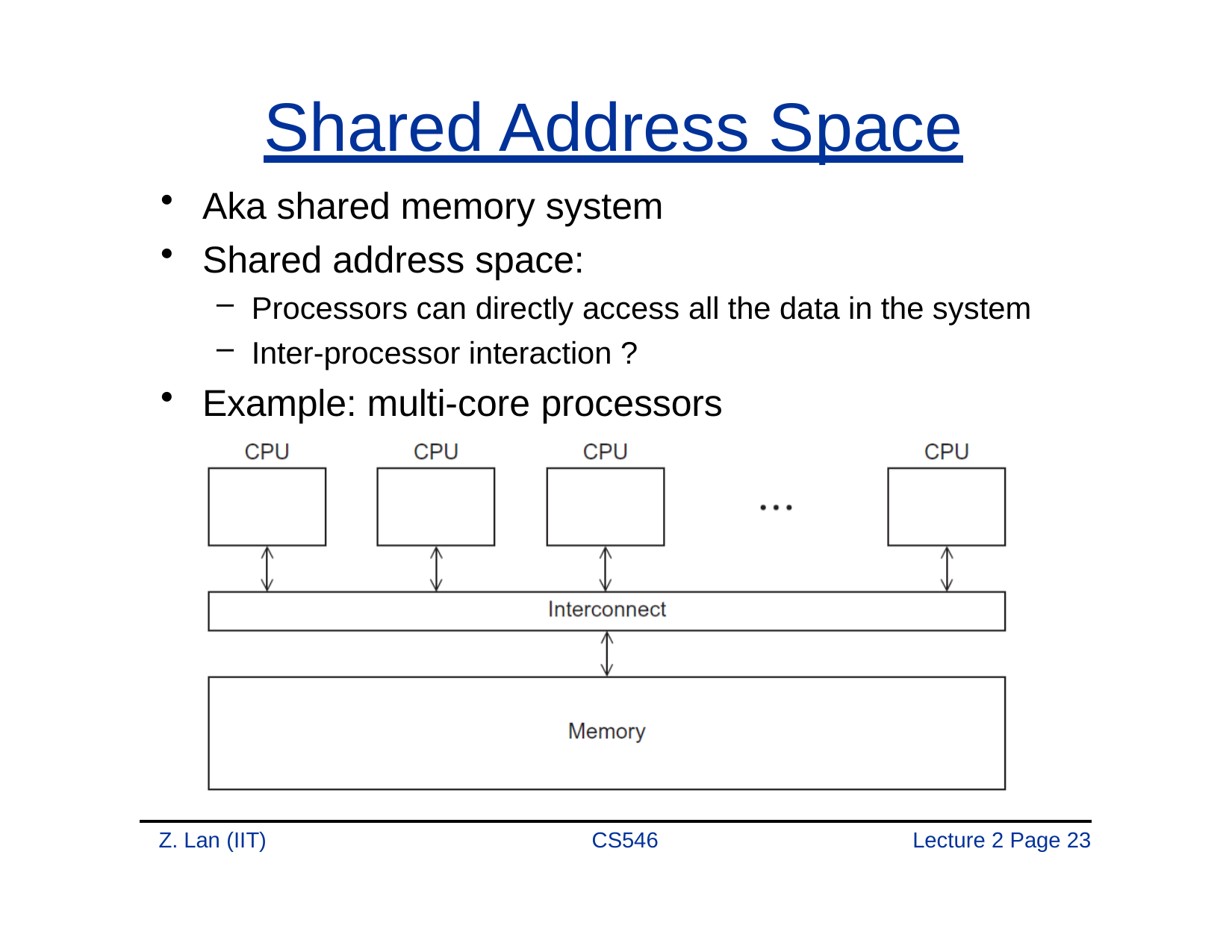

# Shared Address Space
Aka shared memory system
Shared address space:
Processors can directly access all the data in the system
Inter-processor interaction ?
Example: multi-core processors

Z. Lan (IIT)
CS546
Lecture 2 Page 23